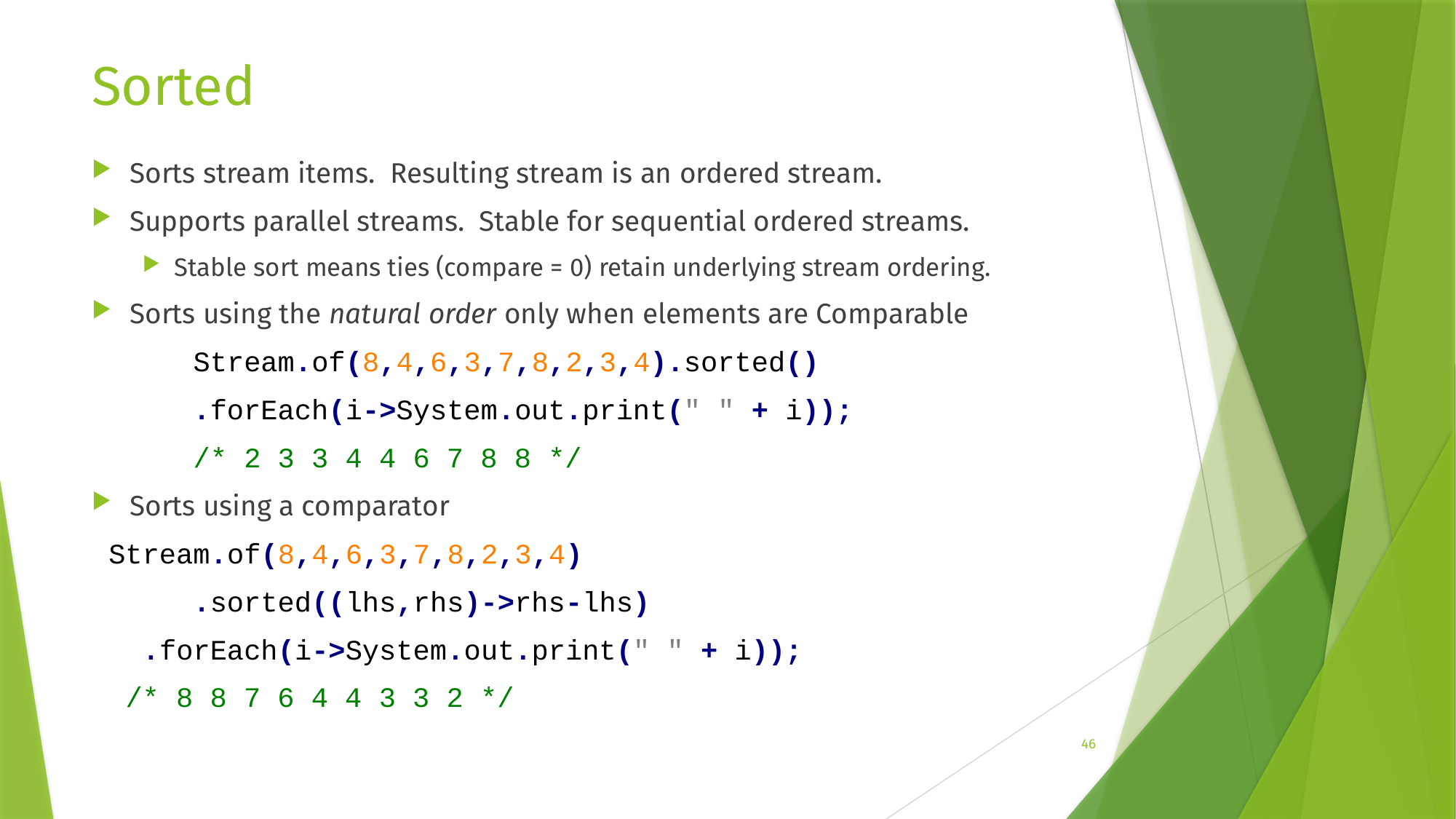

# Sorted
Sorts stream items.  Resulting stream is an ordered stream.
Supports parallel streams.  Stable for sequential ordered streams.
Stable sort means ties (compare = 0) retain underlying stream ordering.
Sorts using the natural order only when elements are Comparable
	Stream.of(8,4,6,3,7,8,2,3,4).sorted()
		.forEach(i->System.out.print(" " + i));
	/* 2 3 3 4 4 6 7 8 8 */
Sorts using a comparator
 Stream.of(8,4,6,3,7,8,2,3,4)
	.sorted((lhs,rhs)->rhs-lhs)
   .forEach(i->System.out.print(" " + i));
  /* 8 8 7 6 4 4 3 3 2 */

46